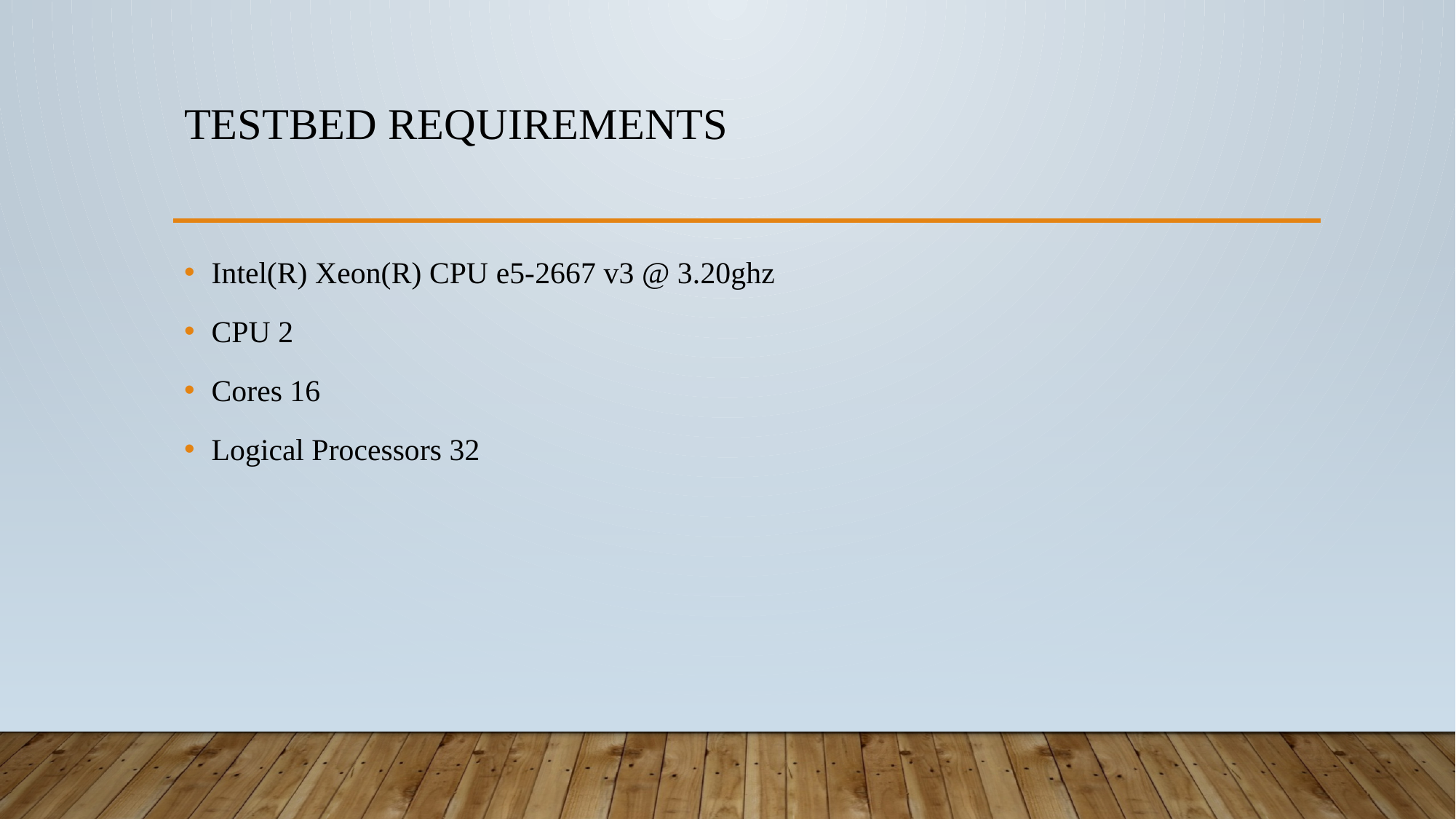

# Testbed requirements
Intel(R) Xeon(R) CPU e5-2667 v3 @ 3.20ghz
CPU 2
Cores 16
Logical Processors 32